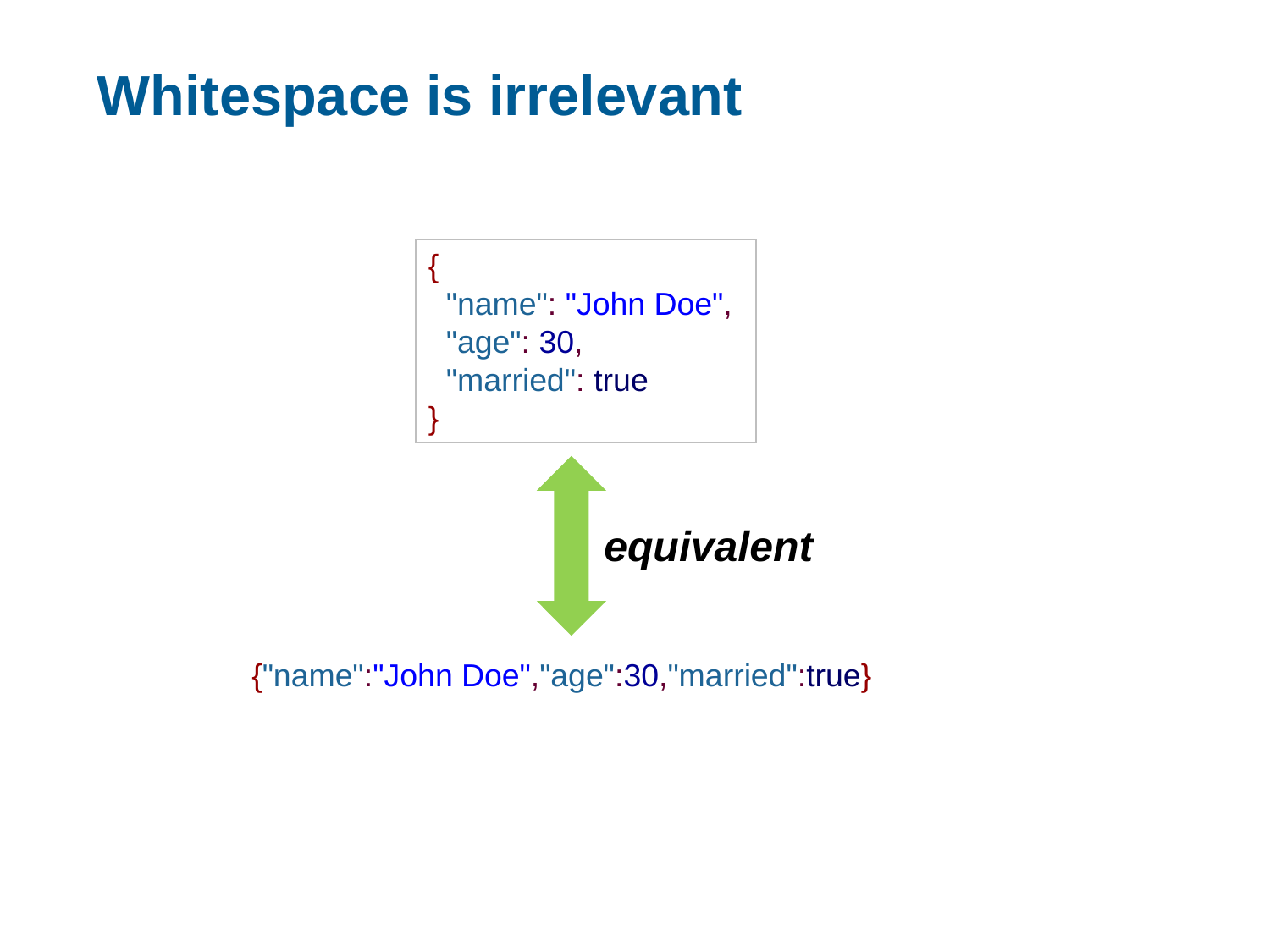

# Whitespace is irrelevant
{
  "name": "John Doe",
  "age": 30,
  "married": true
}

equivalent
{"name":"John Doe","age":30,"married":true}